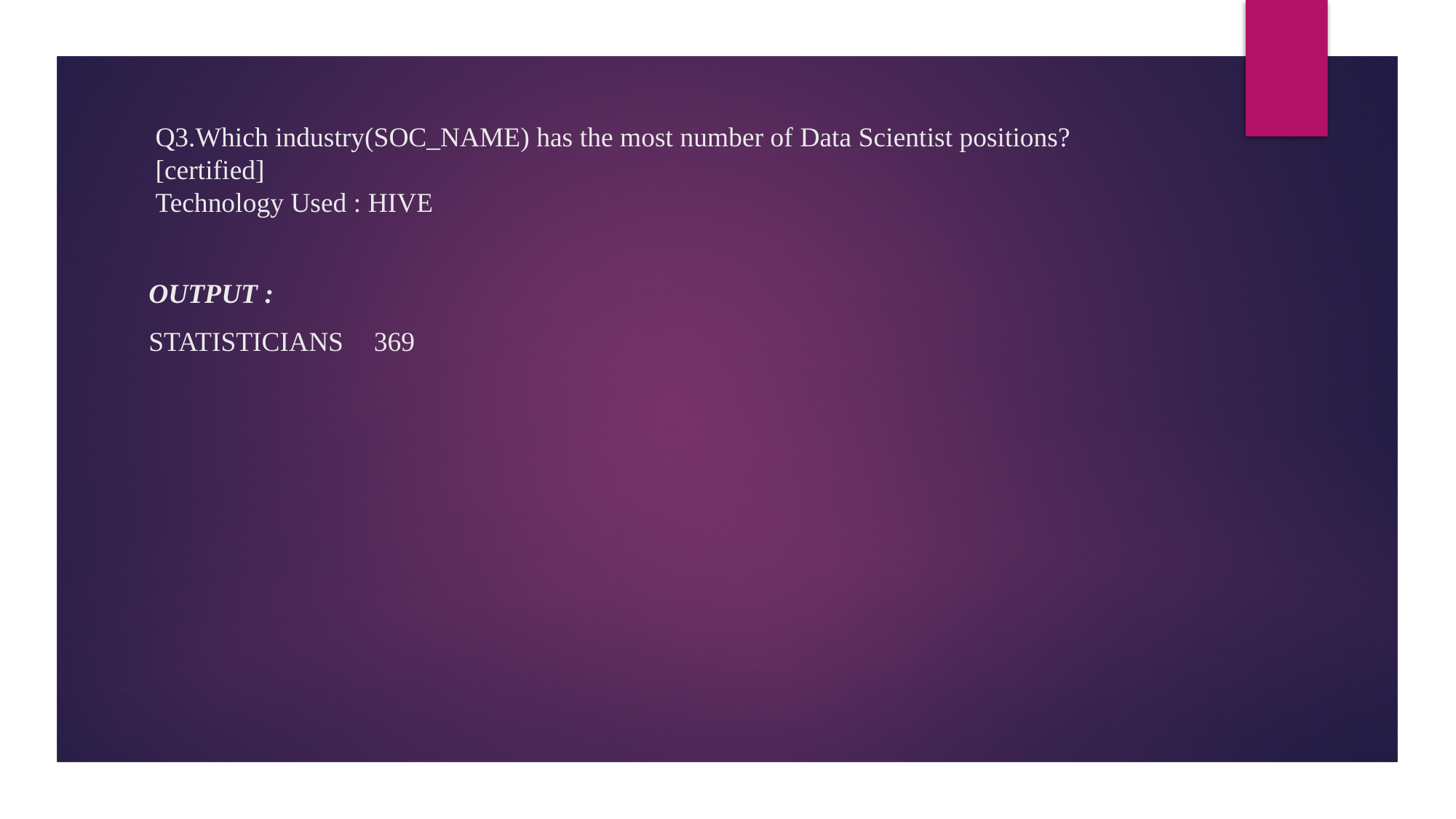

# Q3.Which industry(SOC_NAME) has the most number of Data Scientist positions? [certified] Technology Used : HIVE
OUTPUT :
STATISTICIANS	 369